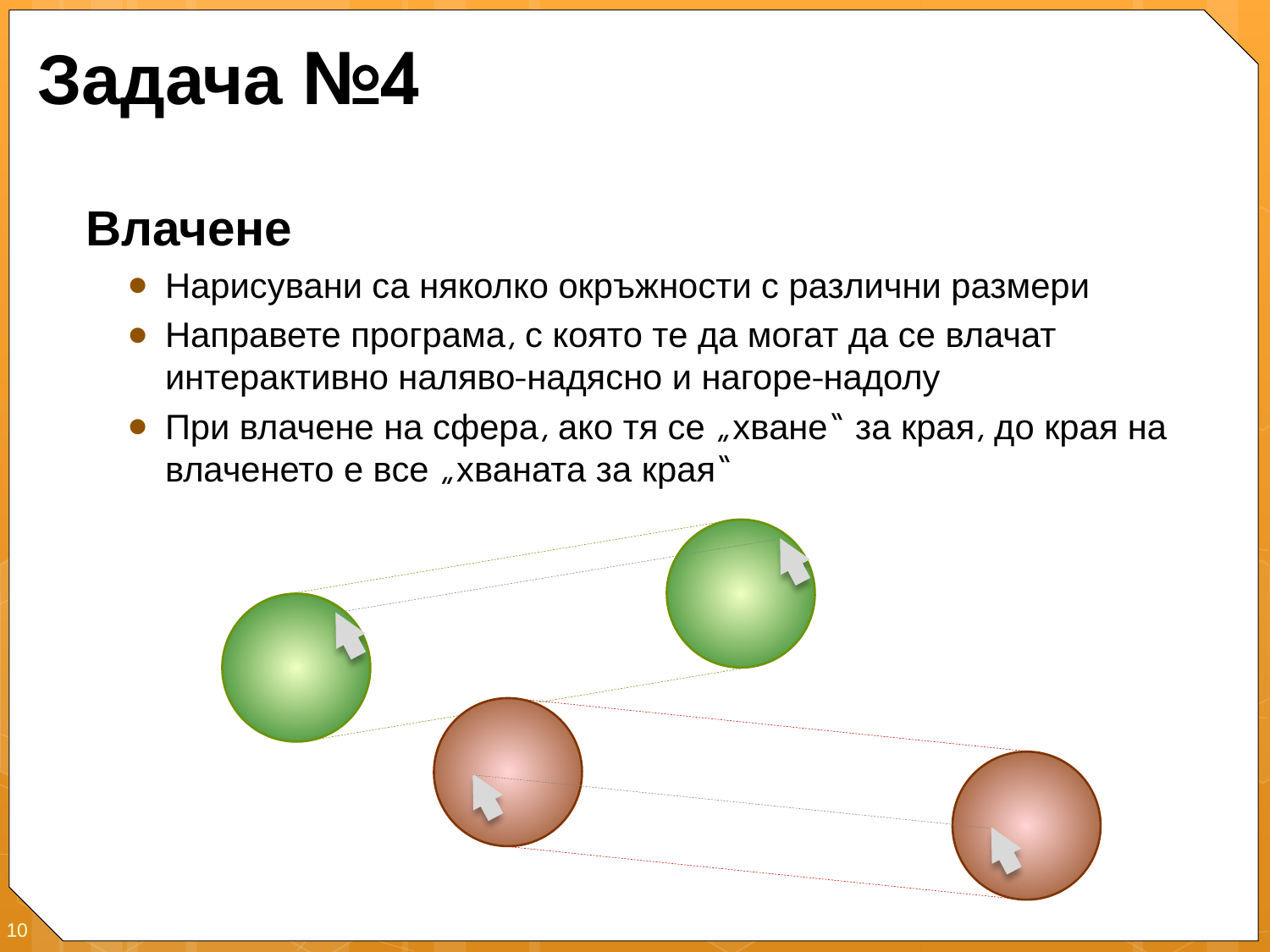

# Задача №4
Влачене
Нарисувани са няколко окръжности с различни размери
Направете програма, с която те да могат да се влачат интерактивно наляво-надясно и нагоре-надолу
При влачене на сфера, ако тя се „хване“ за края, до края на влаченето е все „хваната за края“